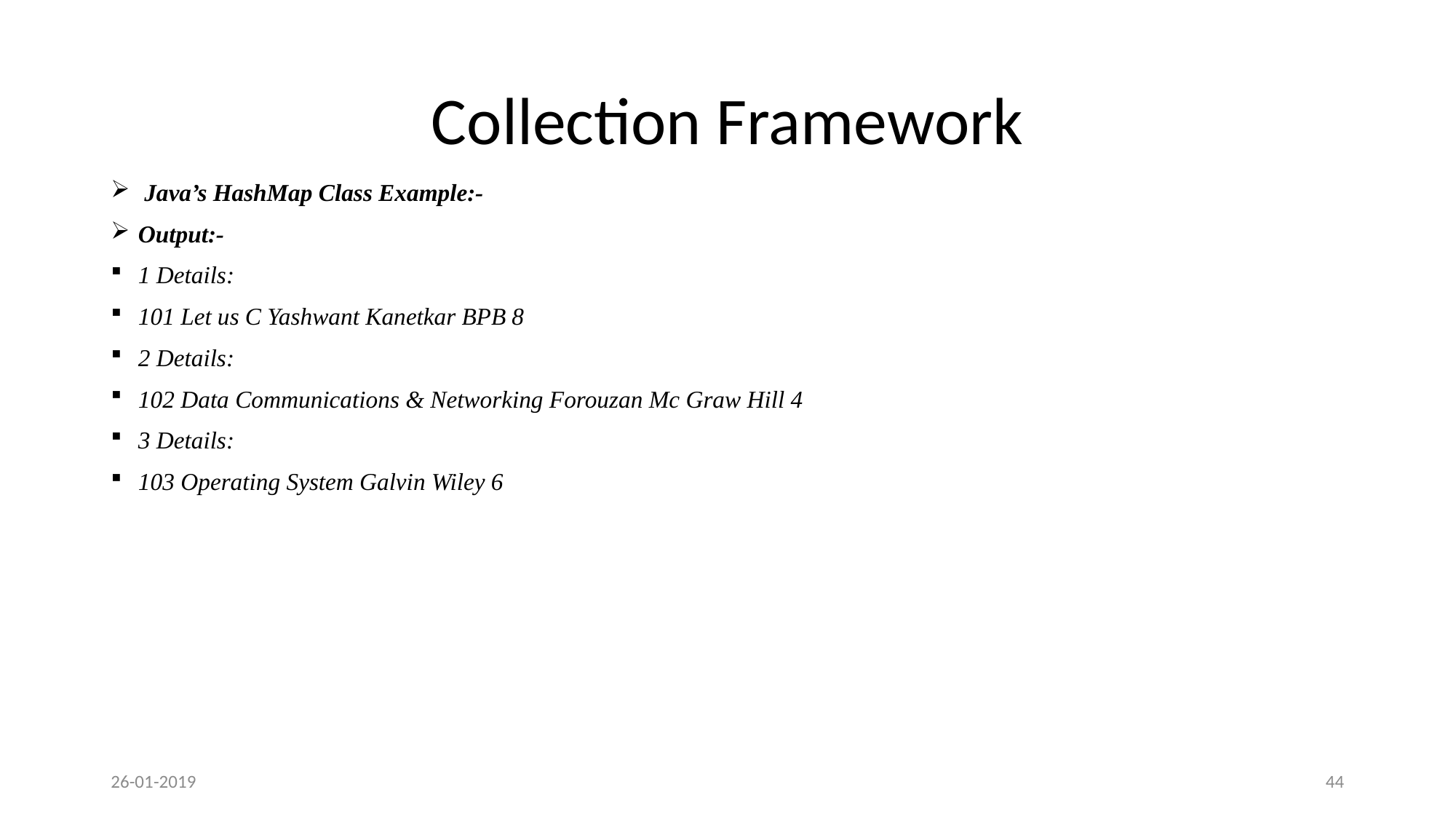

# Collection Framework
 Java’s HashMap Class Example:-
Output:-
1 Details:
101 Let us C Yashwant Kanetkar BPB 8
2 Details:
102 Data Communications & Networking Forouzan Mc Graw Hill 4
3 Details:
103 Operating System Galvin Wiley 6
26-01-2019
44